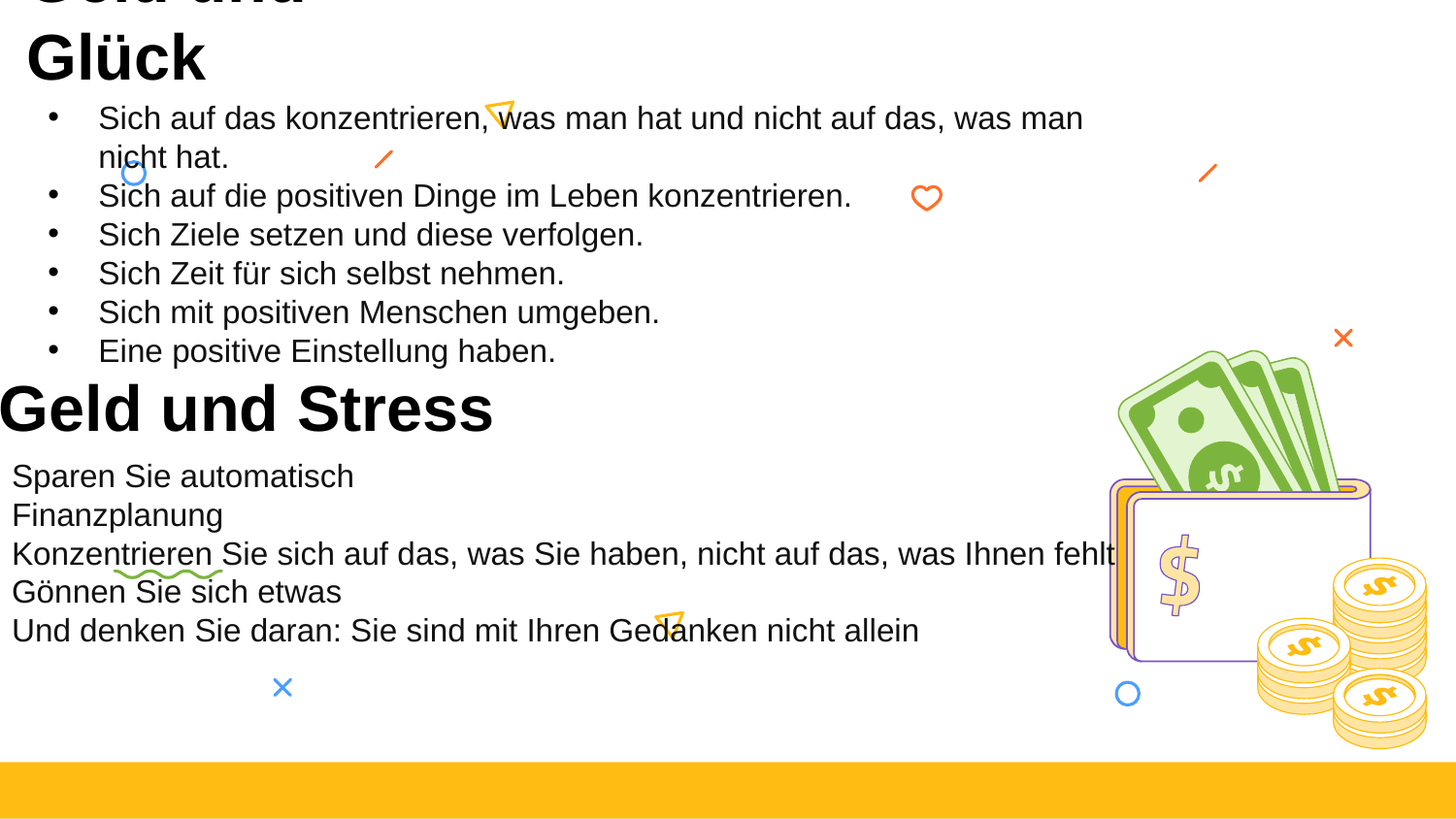

# Geld und Glück
Sich auf das konzentrieren, was man hat und nicht auf das, was man nicht hat.
Sich auf die positiven Dinge im Leben konzentrieren.
Sich Ziele setzen und diese verfolgen.
Sich Zeit für sich selbst nehmen.
Sich mit positiven Menschen umgeben.
Eine positive Einstellung haben.

Geld und Stress
Sparen Sie automatisch
Finanzplanung
Konzentrieren Sie sich auf das, was Sie haben, nicht auf das, was Ihnen fehlt
Gönnen Sie sich etwas
Und denken Sie daran: Sie sind mit Ihren Gedanken nicht allein